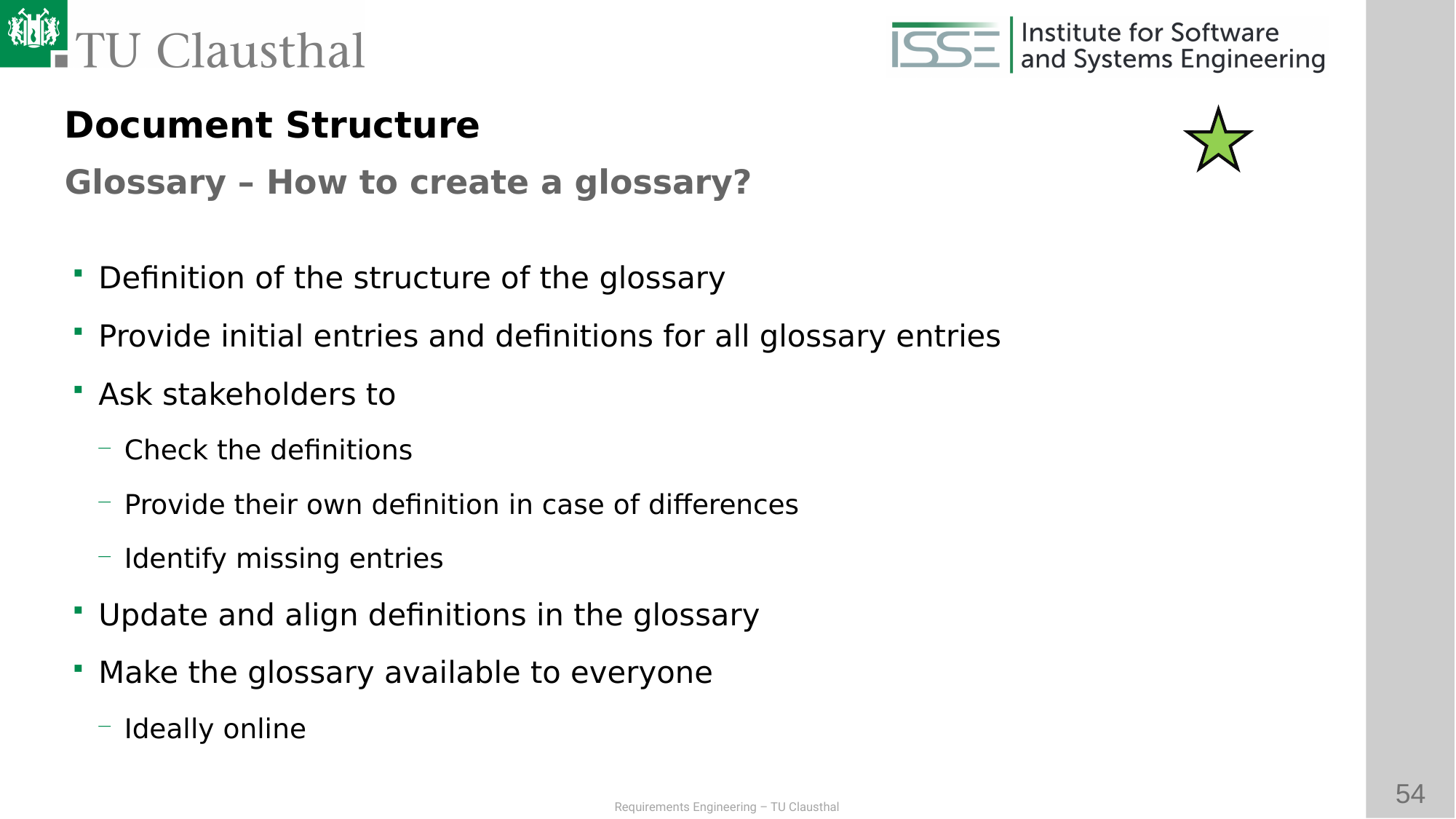

Document Structure

Glossary – How to create a glossary?

# Definition of the structure of the glossary
Provide initial entries and definitions for all glossary entries
Ask stakeholders to
Check the definitions
Provide their own definition in case of differences
Identify missing entries
Update and align definitions in the glossary
Make the glossary available to everyone
Ideally online